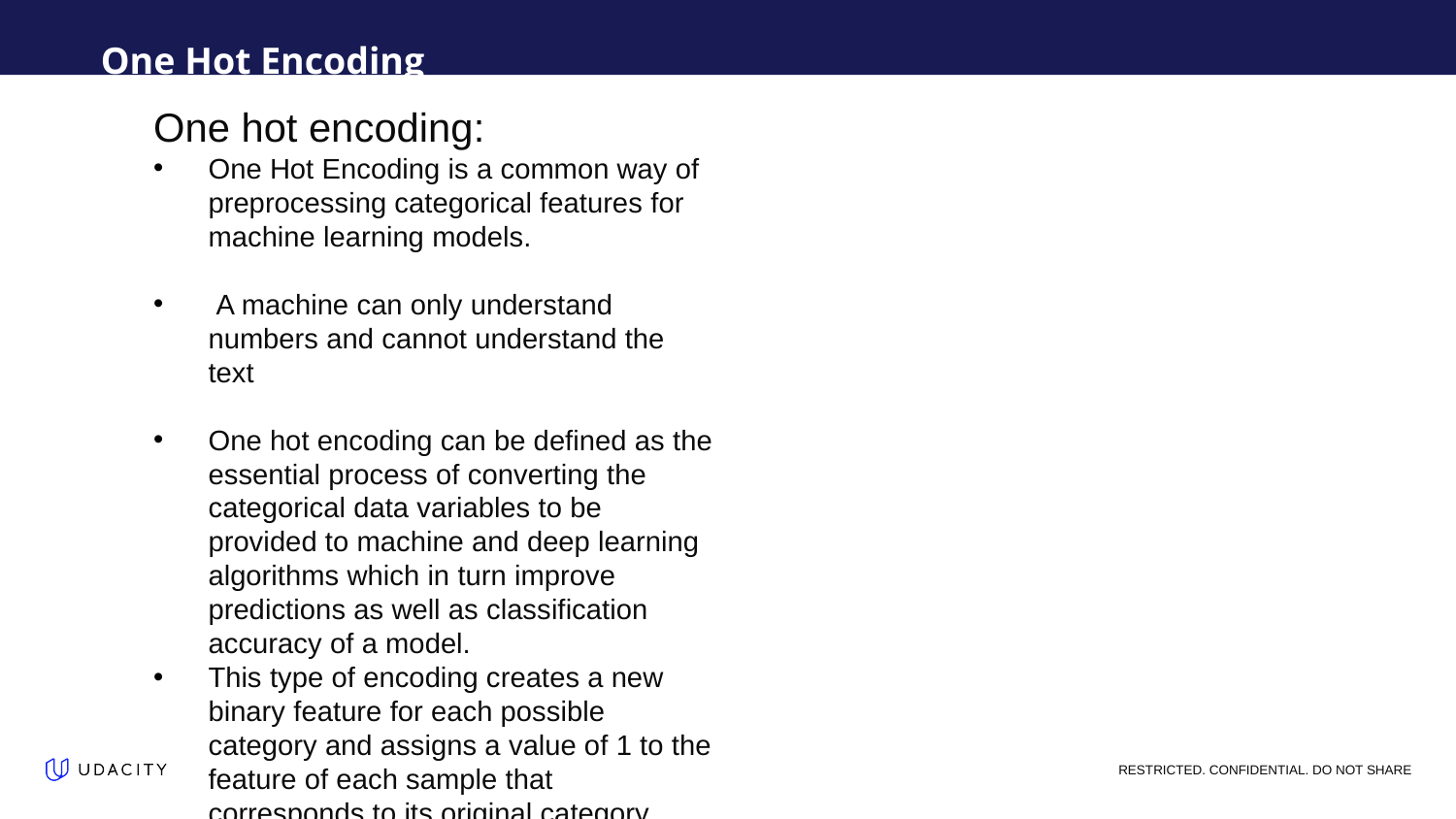

One Hot Encoding
One hot encoding:
One Hot Encoding is a common way of preprocessing categorical features for machine learning models.

 A machine can only understand numbers and cannot understand the text

One hot encoding can be defined as the essential process of converting the categorical data variables to be provided to machine and deep learning algorithms which in turn improve predictions as well as classification accuracy of a model.
This type of encoding creates a new binary feature for each possible category and assigns a value of 1 to the feature of each sample that corresponds to its original category.